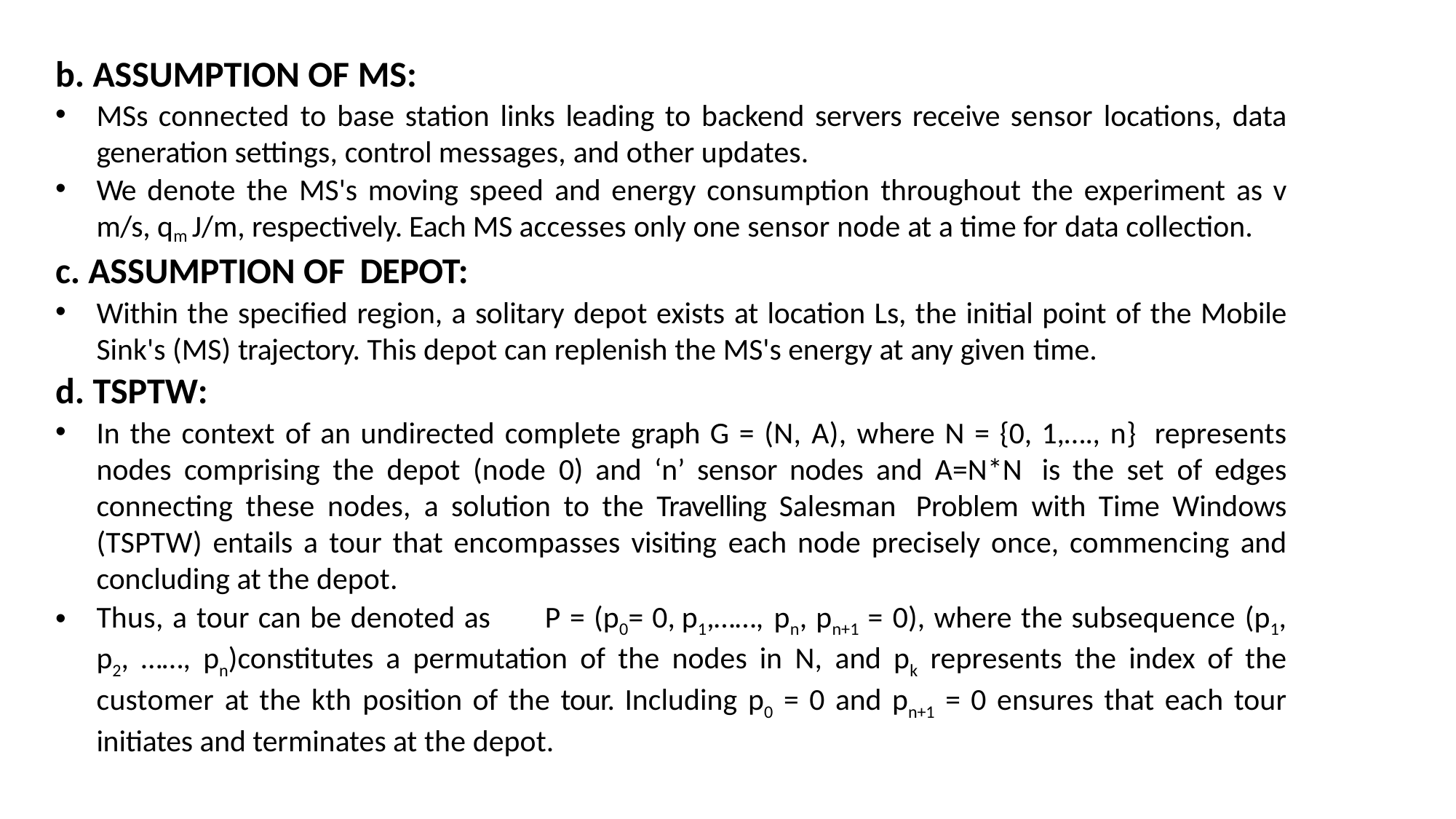

ASSUMPTION OF MS:
MSs connected to base station links leading to backend servers receive sensor locations, data generation settings, control messages, and other updates.
We denote the MS's moving speed and energy consumption throughout the experiment as v m/s, qm J/m, respectively. Each MS accesses only one sensor node at a time for data collection.
ASSUMPTION OF DEPOT:
Within the specified region, a solitary depot exists at location Ls, the initial point of the Mobile Sink's (MS) trajectory. This depot can replenish the MS's energy at any given time.
TSPTW:
In the context of an undirected complete graph G = (N, A), where N = {0, 1,…., n}  represents nodes comprising the depot (node 0) and ‘n’ sensor nodes and A=N*N  is the set of edges connecting these nodes, a solution to the Travelling Salesman  Problem with Time Windows (TSPTW) entails a tour that encompasses visiting each node precisely once, commencing and concluding at the depot.
Thus, a tour can be denoted as	P = (p0= 0, p1,……, pn, pn+1 = 0), where the subsequence (p1, p2, ……, pn)constitutes a permutation of the nodes in	N, and pk represents the index of the customer at the kth position of the tour. Including p0 = 0 and pn+1 = 0 ensures that each tour initiates and terminates at the depot.